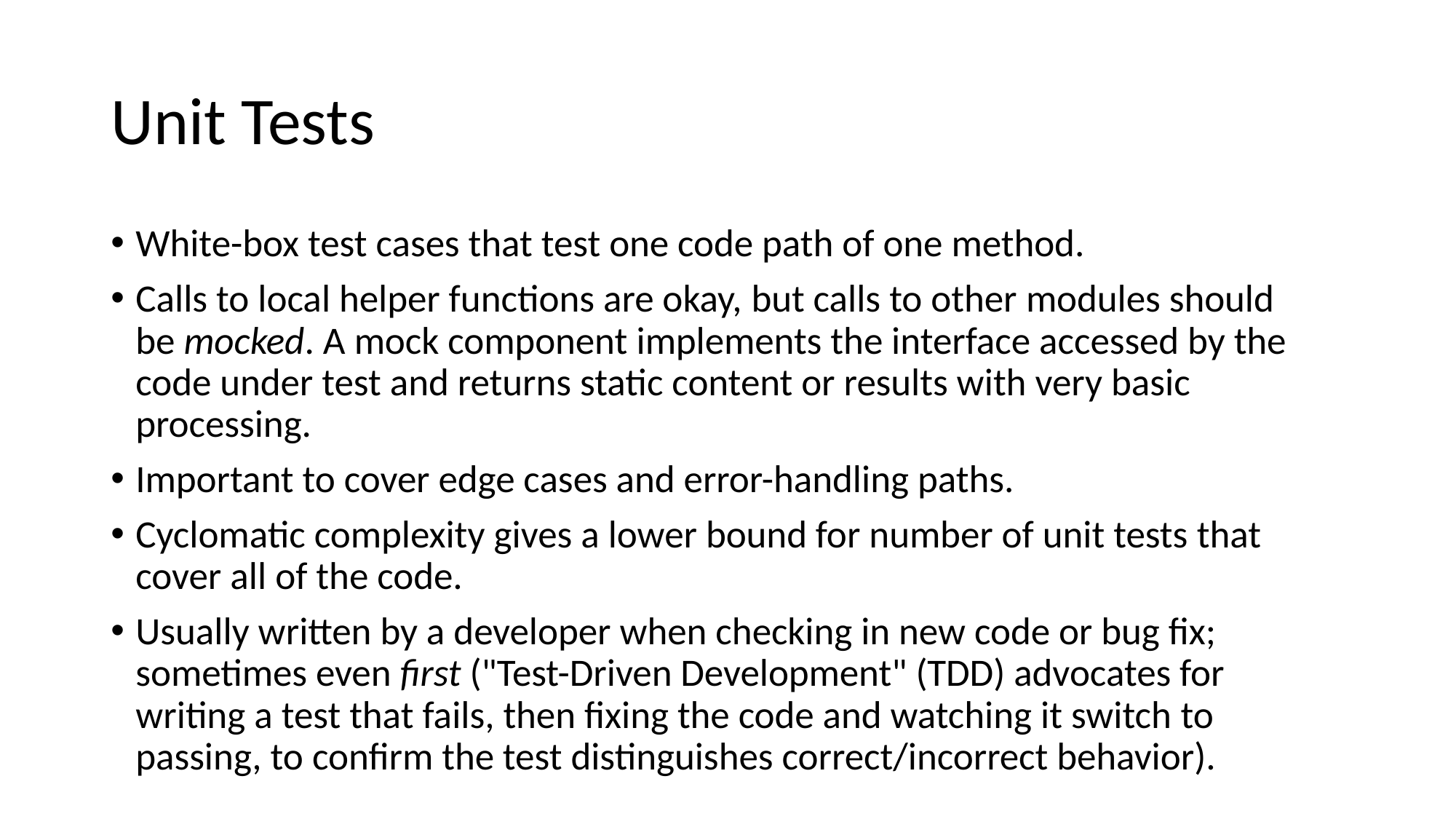

# Unit Tests
White-box test cases that test one code path of one method.
Calls to local helper functions are okay, but calls to other modules should be mocked. A mock component implements the interface accessed by the code under test and returns static content or results with very basic processing.
Important to cover edge cases and error-handling paths.
Cyclomatic complexity gives a lower bound for number of unit tests that cover all of the code.
Usually written by a developer when checking in new code or bug fix; sometimes even first ("Test-Driven Development" (TDD) advocates for writing a test that fails, then fixing the code and watching it switch to passing, to confirm the test distinguishes correct/incorrect behavior).